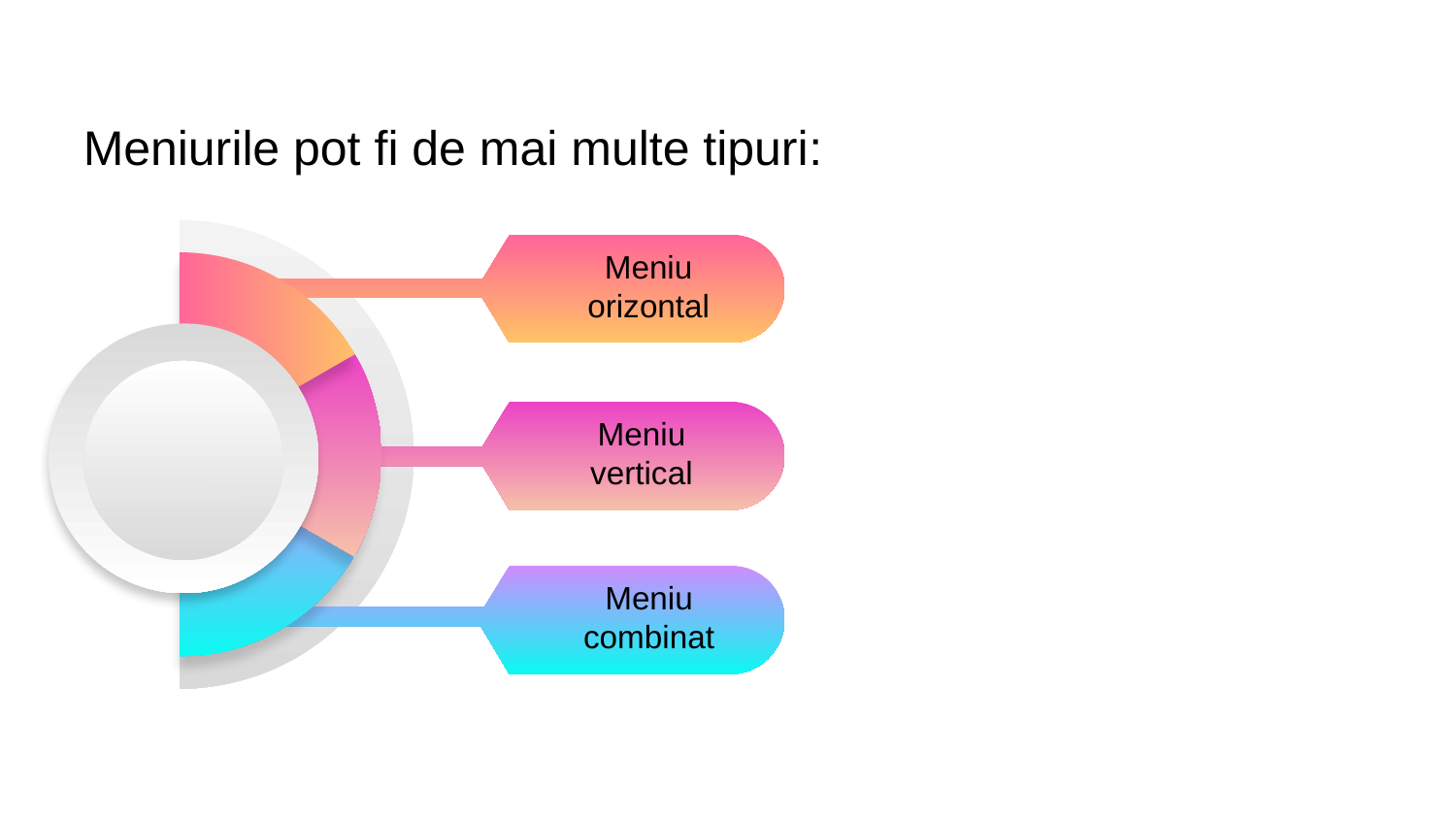

# Meniurile pot fi de mai multe tipuri:

Meniu orizontal

Meniu vertical

Meniu combinat